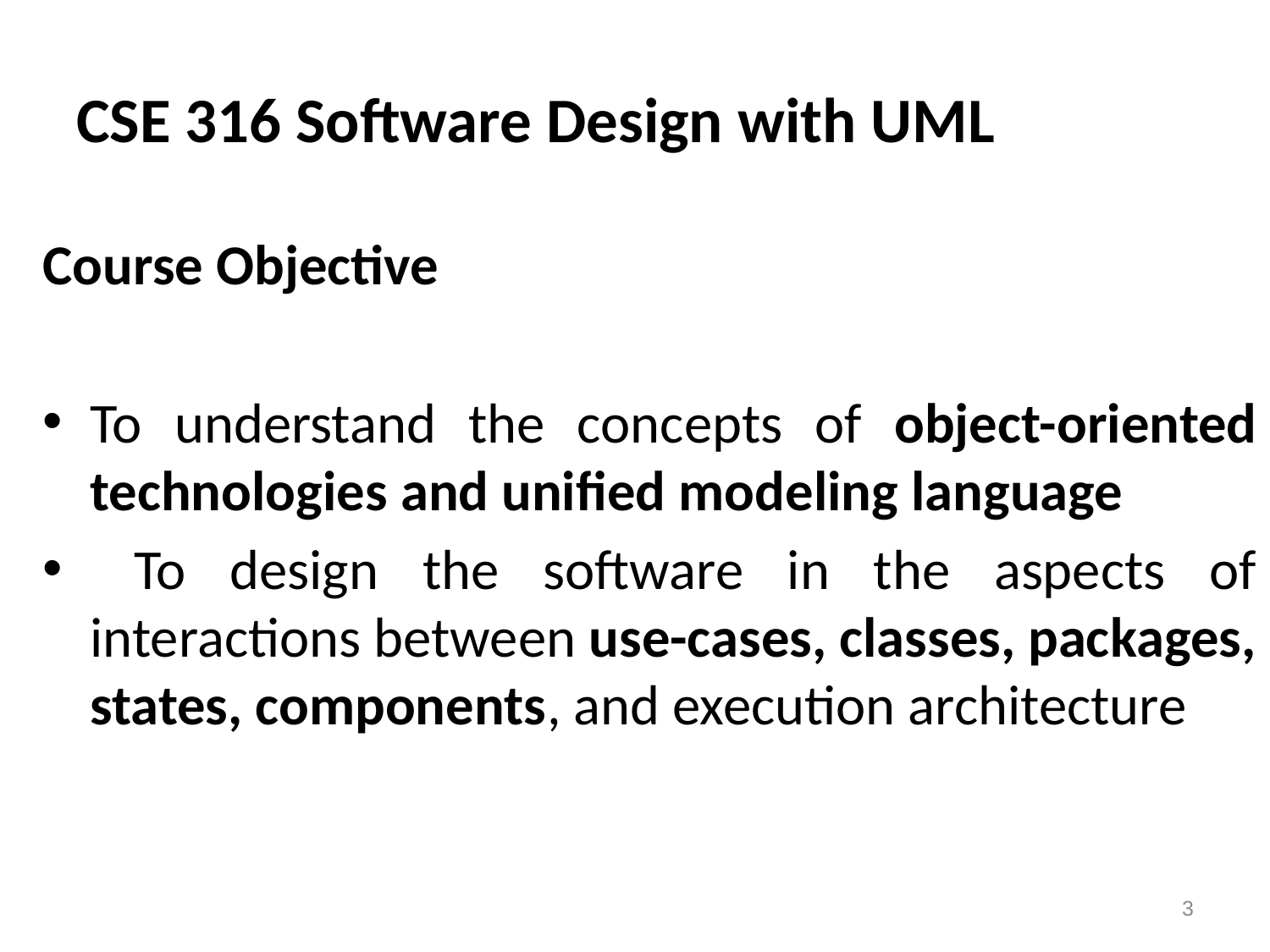

# CSE 316 Software Design with UML
Course Objective

To understand the concepts of object-oriented technologies and unified modeling language
 To design the software in the aspects of interactions between use-cases, classes, packages, states, components, and execution architecture
3